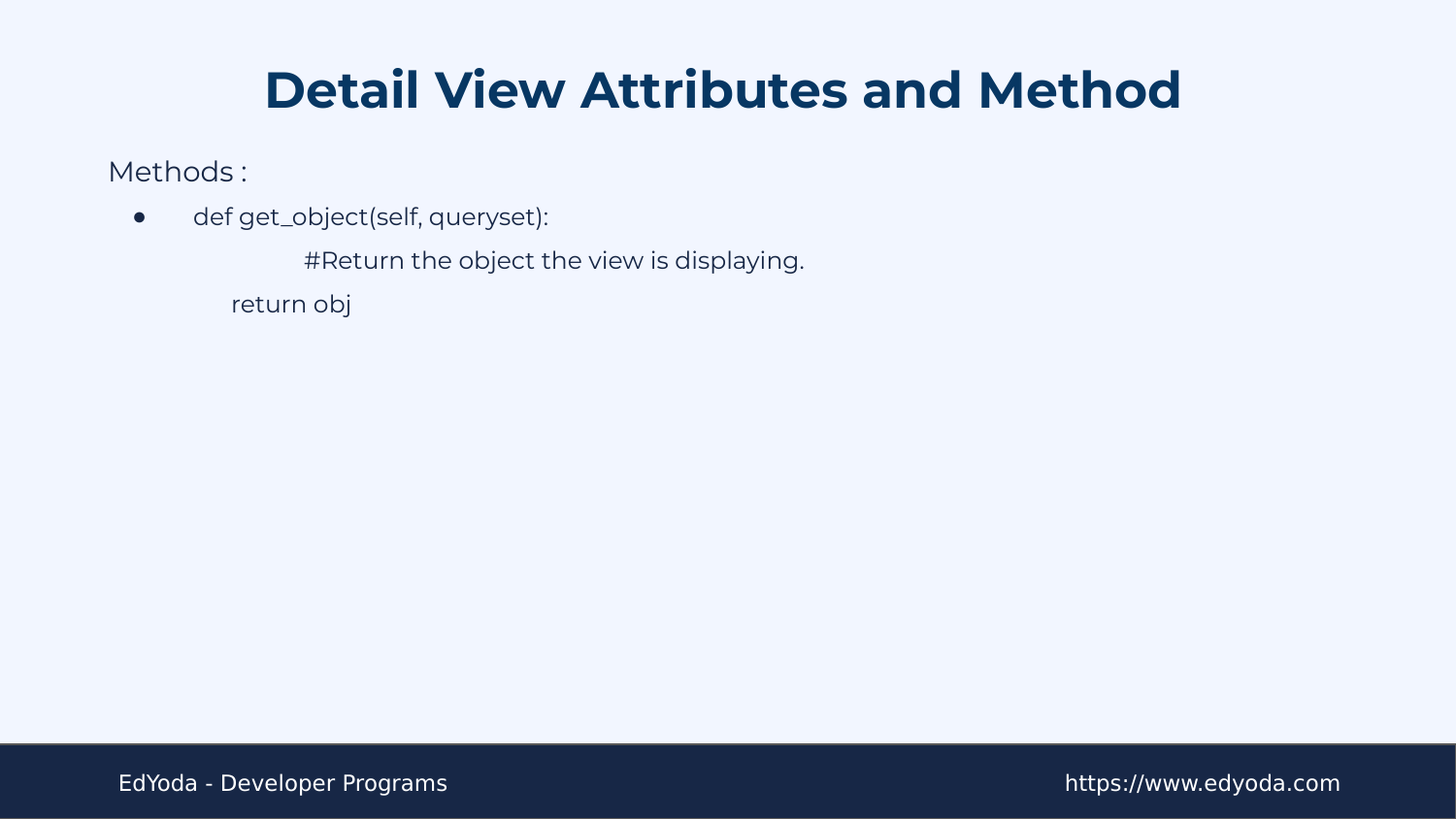

# Detail View Attributes and Method

Methods :
  def get_object(self, queryset):
	        #Return the object the view is displaying.
        return obj

EdYoda - Developer Programs
https://www.edyoda.com